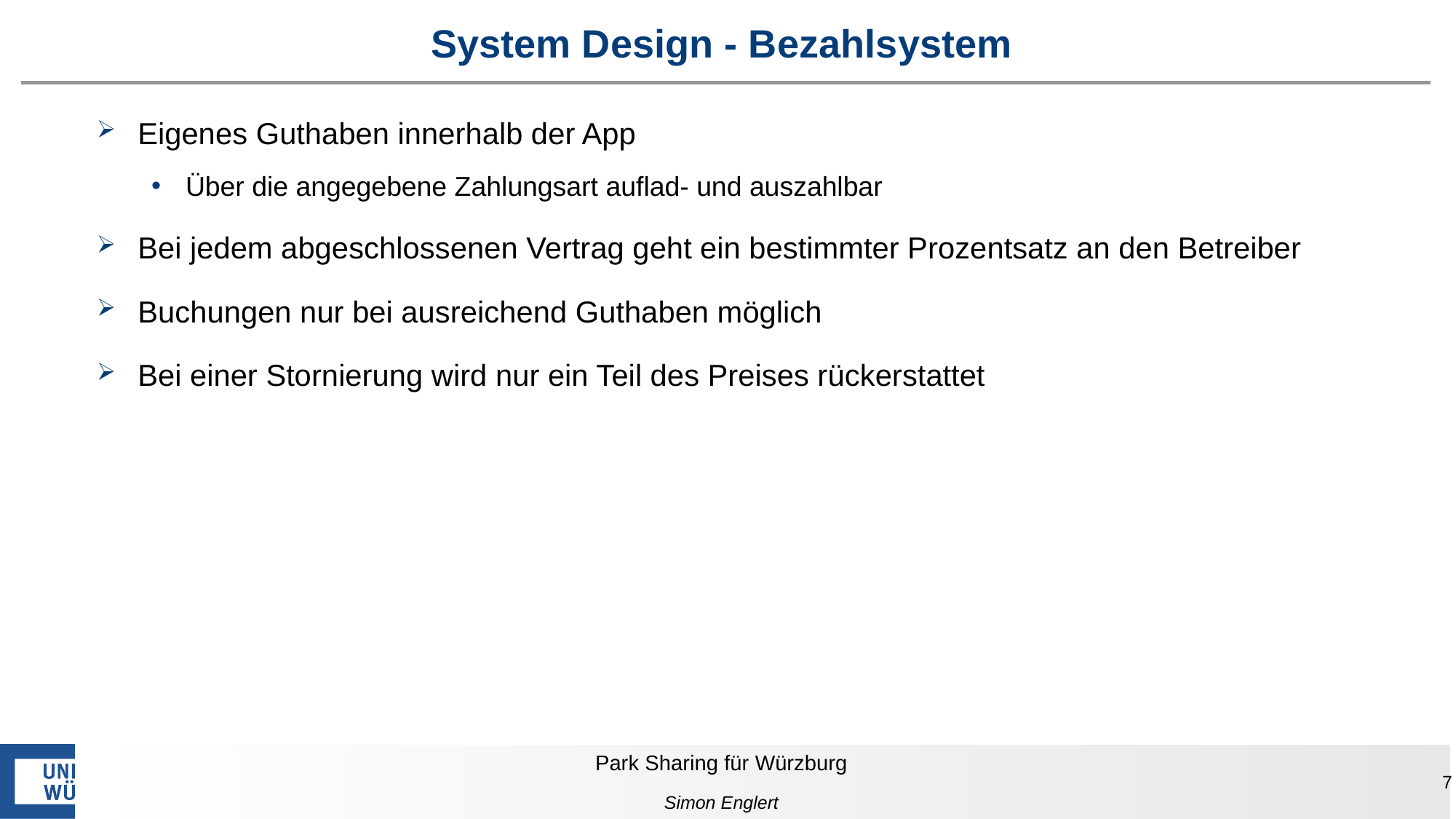

# System Design - Bezahlsystem
Eigenes Guthaben innerhalb der App
Über die angegebene Zahlungsart auflad- und auszahlbar
Bei jedem abgeschlossenen Vertrag geht ein bestimmter Prozentsatz an den Betreiber
Buchungen nur bei ausreichend Guthaben möglich
Bei einer Stornierung wird nur ein Teil des Preises rückerstattet